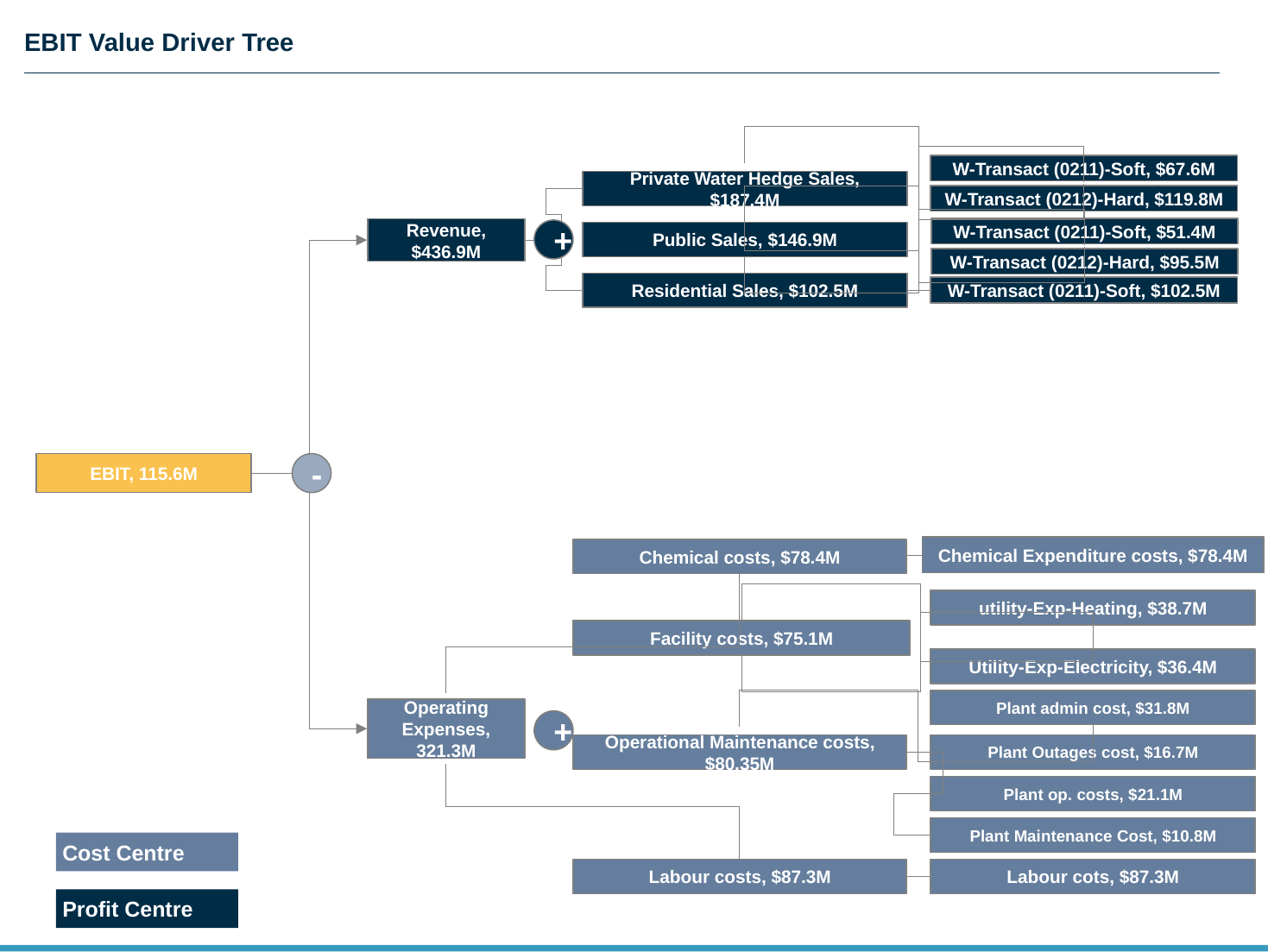

# EBIT Value Driver Tree

W-Transact (0211)-Soft, $67.6M

Private Water Hedge Sales, $187.4M
W-Transact (0212)-Hard, $119.8M

+

W-Transact (0211)-Soft, $51.4M

Revenue, $436.9M

Public Sales, $146.9M

W-Transact (0212)-Hard, $95.5M

Residential Sales, $102.5M
W-Transact (0211)-Soft, $102.5M

-

EBIT, 115.6M

Chemical Expenditure costs, $78.4M

Chemical costs, $78.4M

utility-Exp-Heating, $38.7M

Facility costs, $75.1M

Utility-Exp-Electricity, $36.4M

Plant admin cost, $31.8M

Operating Expenses, 321.3M
+

Operational Maintenance costs, $80.35M

Plant Outages cost, $16.7M

Plant op. costs, $21.1M

Plant Maintenance Cost, $10.8M
Cost Centre

Labour cots, $87.3M

Labour costs, $87.3M

Profit Centre
1